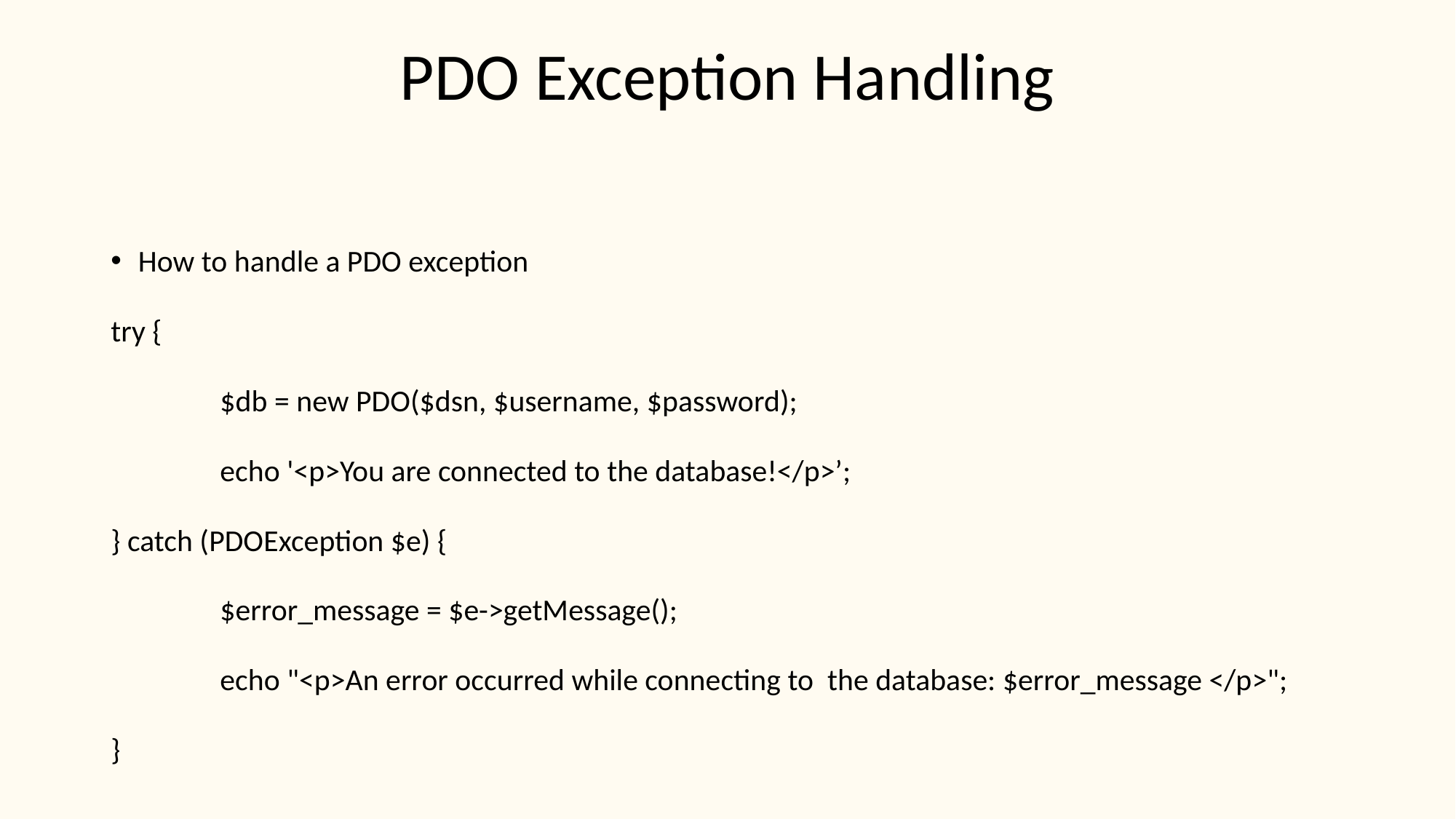

# PDO Exception Handling
How to handle a PDO exception
try {
	$db = new PDO($dsn, $username, $password);
	echo '<p>You are connected to the database!</p>’;
} catch (PDOException $e) {
	$error_message = $e->getMessage();
	echo "<p>An error occurred while connecting to  the database: $error_message </p>";
}